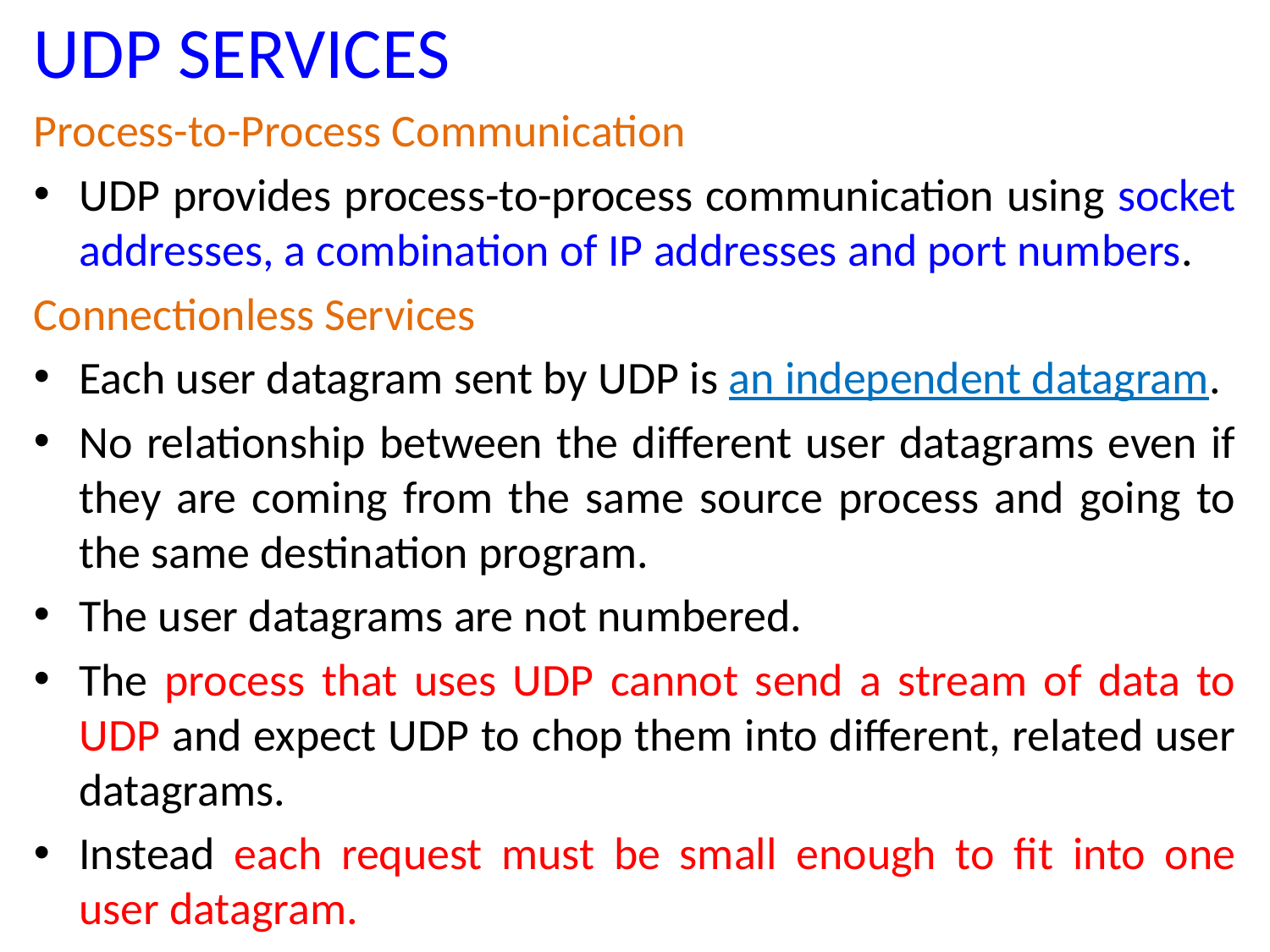

# UDP SERVICES
Process-to-Process Communication
UDP provides process-to-process communication using socket addresses, a combination of IP addresses and port numbers.
Connectionless Services
Each user datagram sent by UDP is an independent datagram.
No relationship between the different user datagrams even if they are coming from the same source process and going to the same destination program.
The user datagrams are not numbered.
The process that uses UDP cannot send a stream of data to UDP and expect UDP to chop them into different, related user datagrams.
Instead each request must be small enough to fit into one user datagram.